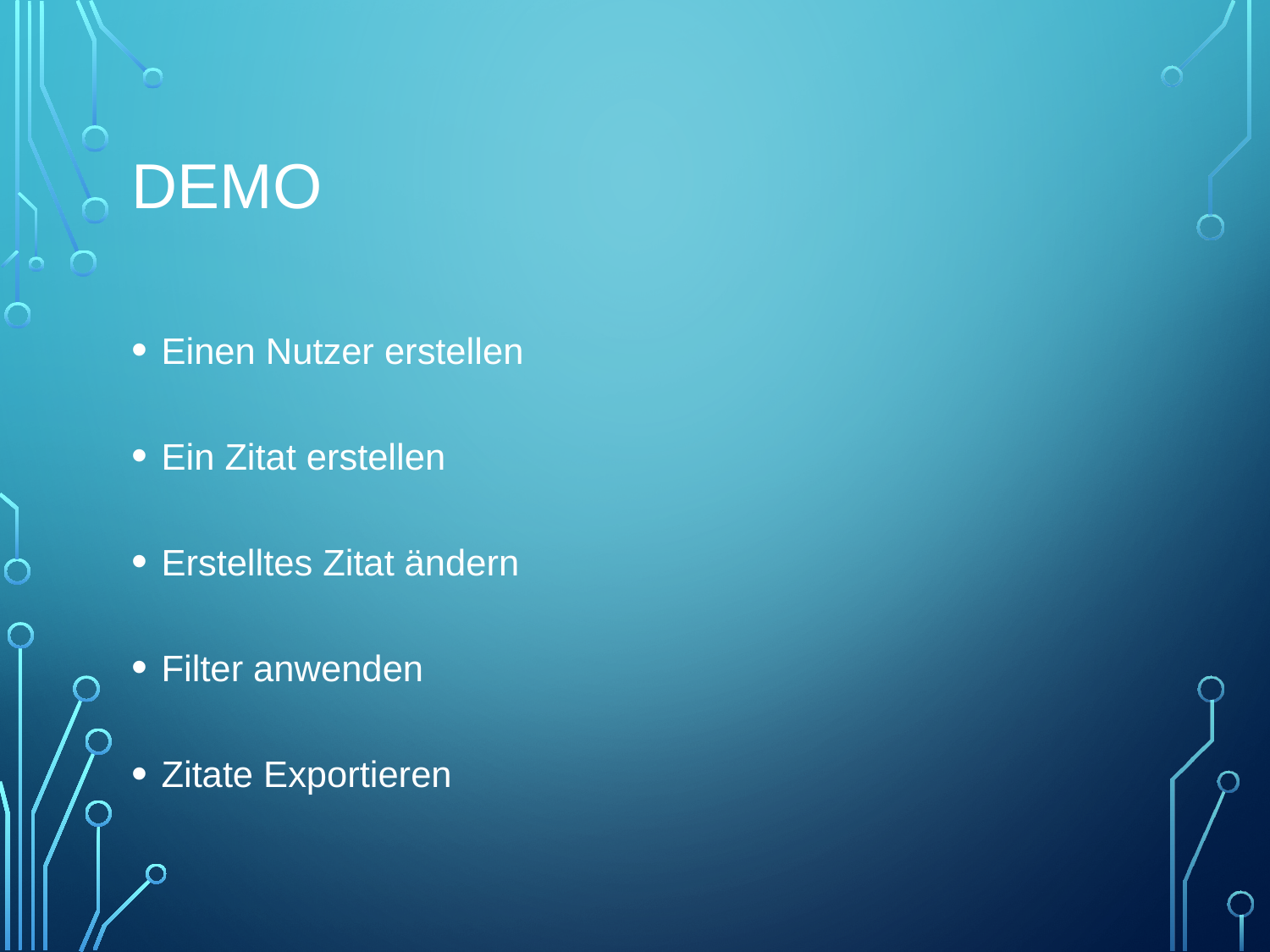

# Demo
Einen Nutzer erstellen

Ein Zitat erstellen

Erstelltes Zitat ändern

Filter anwenden

Zitate Exportieren